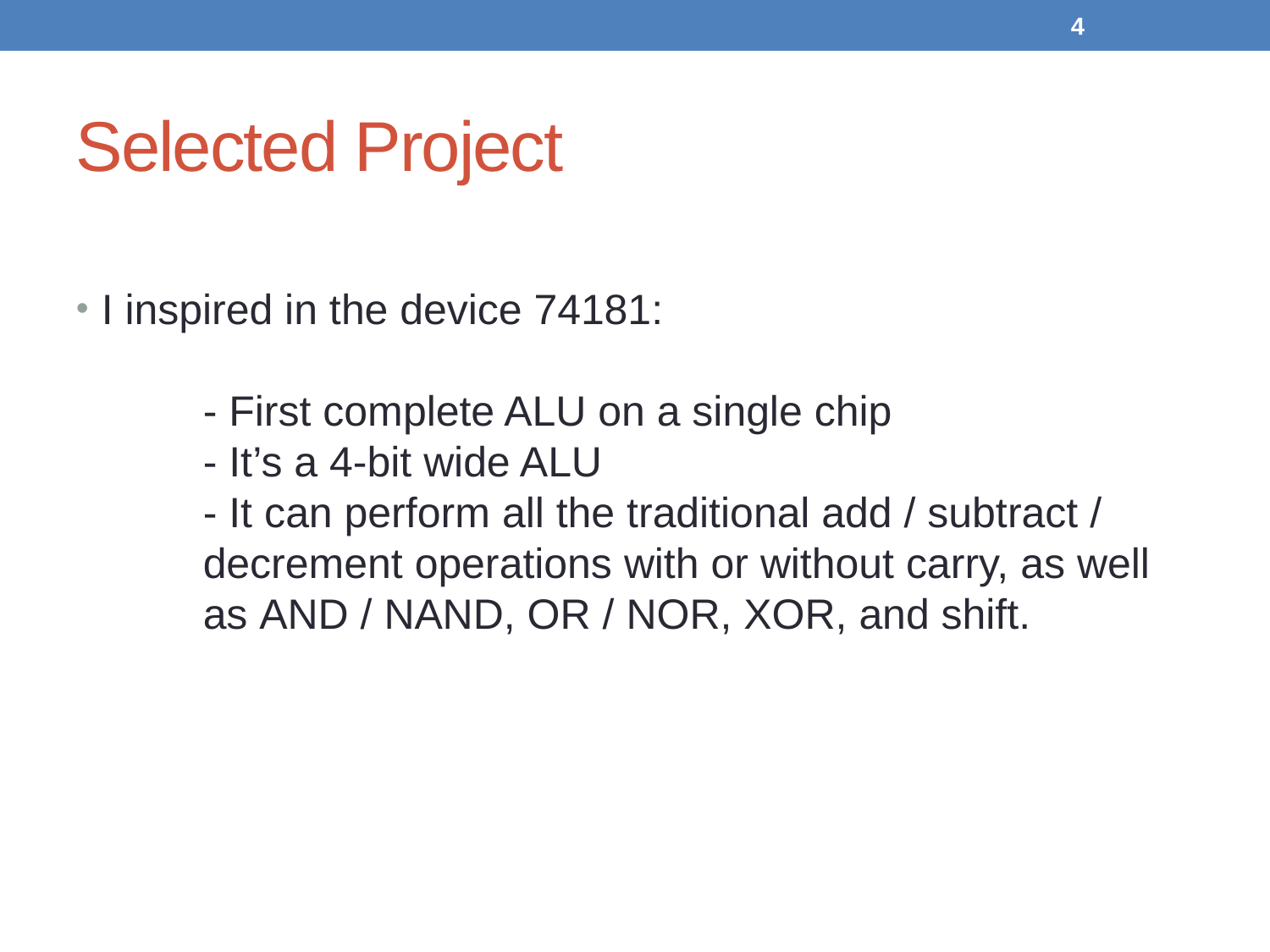

4
Selected Project
I inspired in the device 74181:

	- First complete ALU on a single chip
	- It’s a 4-bit wide ALU
	- It can perform all the traditional add / subtract / 	decrement operations with or without carry, as well 	as AND / NAND, OR / NOR, XOR, and shift.